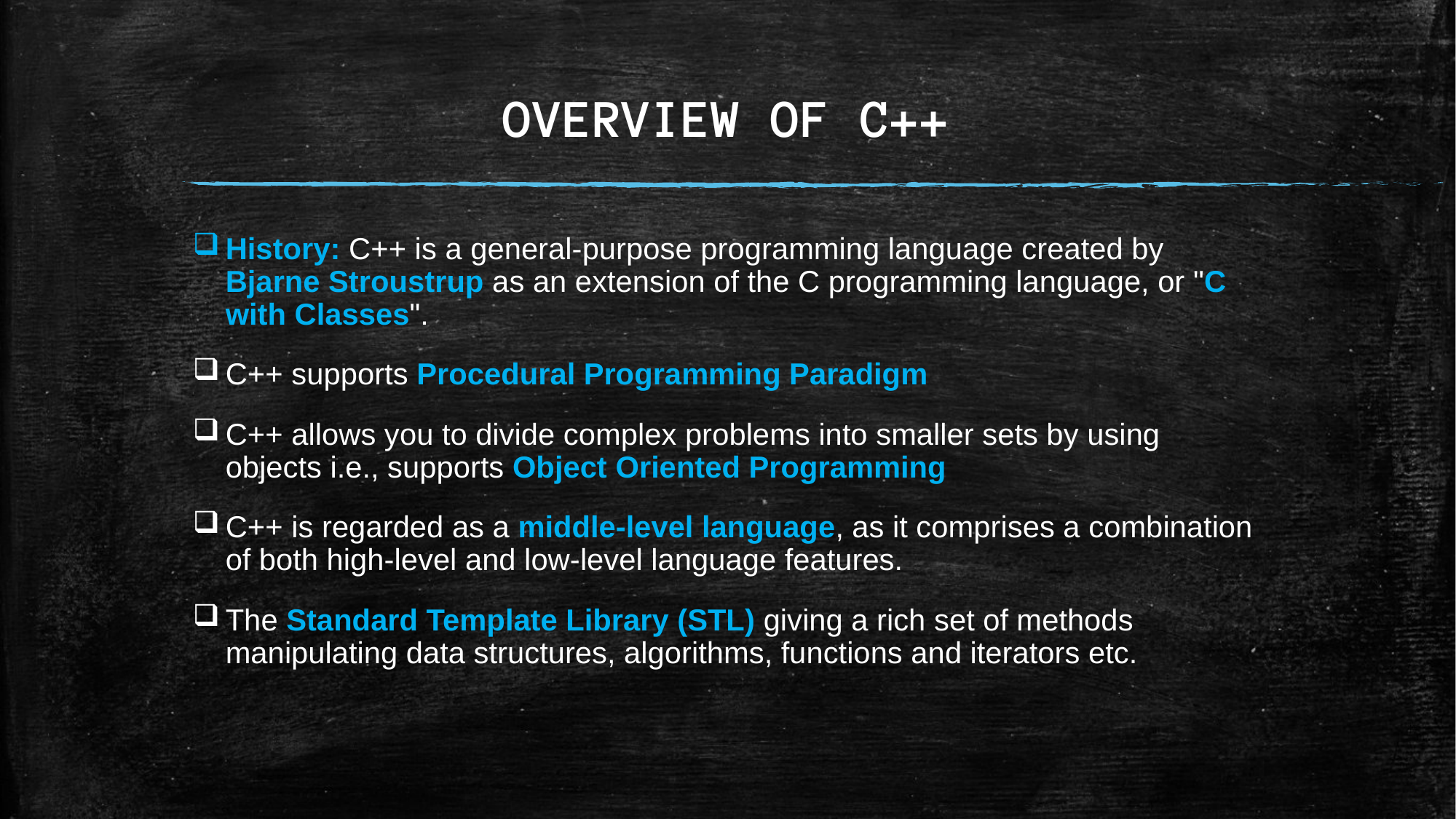

# OVERVIEW OF C++
History: C++ is a general-purpose programming language created by Bjarne Stroustrup as an extension of the C programming language, or "C with Classes".
C++ supports Procedural Programming Paradigm
C++ allows you to divide complex problems into smaller sets by using objects i.e., supports Object Oriented Programming
C++ is regarded as a middle-level language, as it comprises a combination of both high-level and low-level language features.
The Standard Template Library (STL) giving a rich set of methods manipulating data structures, algorithms, functions and iterators etc.